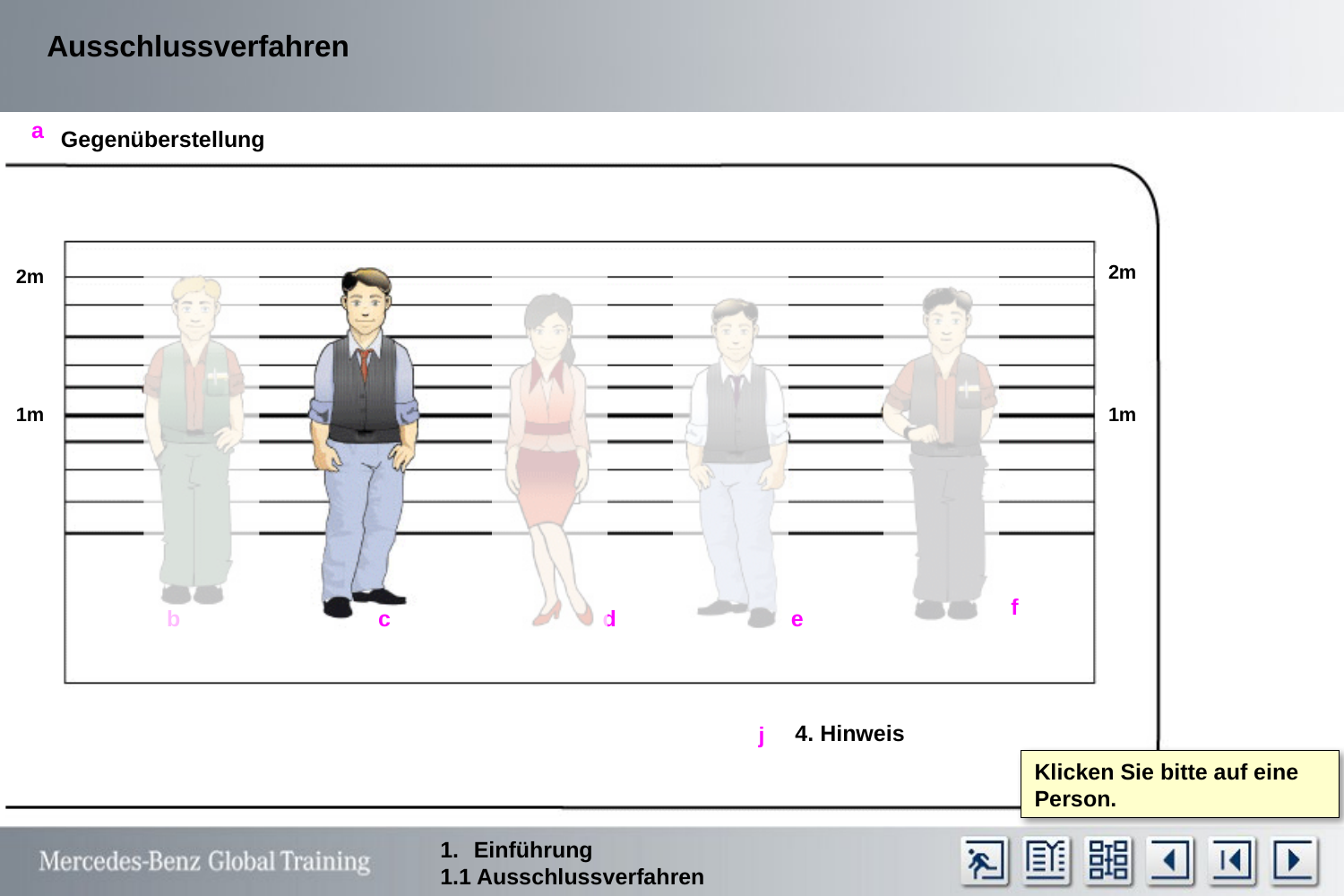

4. Hinweis
j
Klicken Sie bitte auf eine Person.